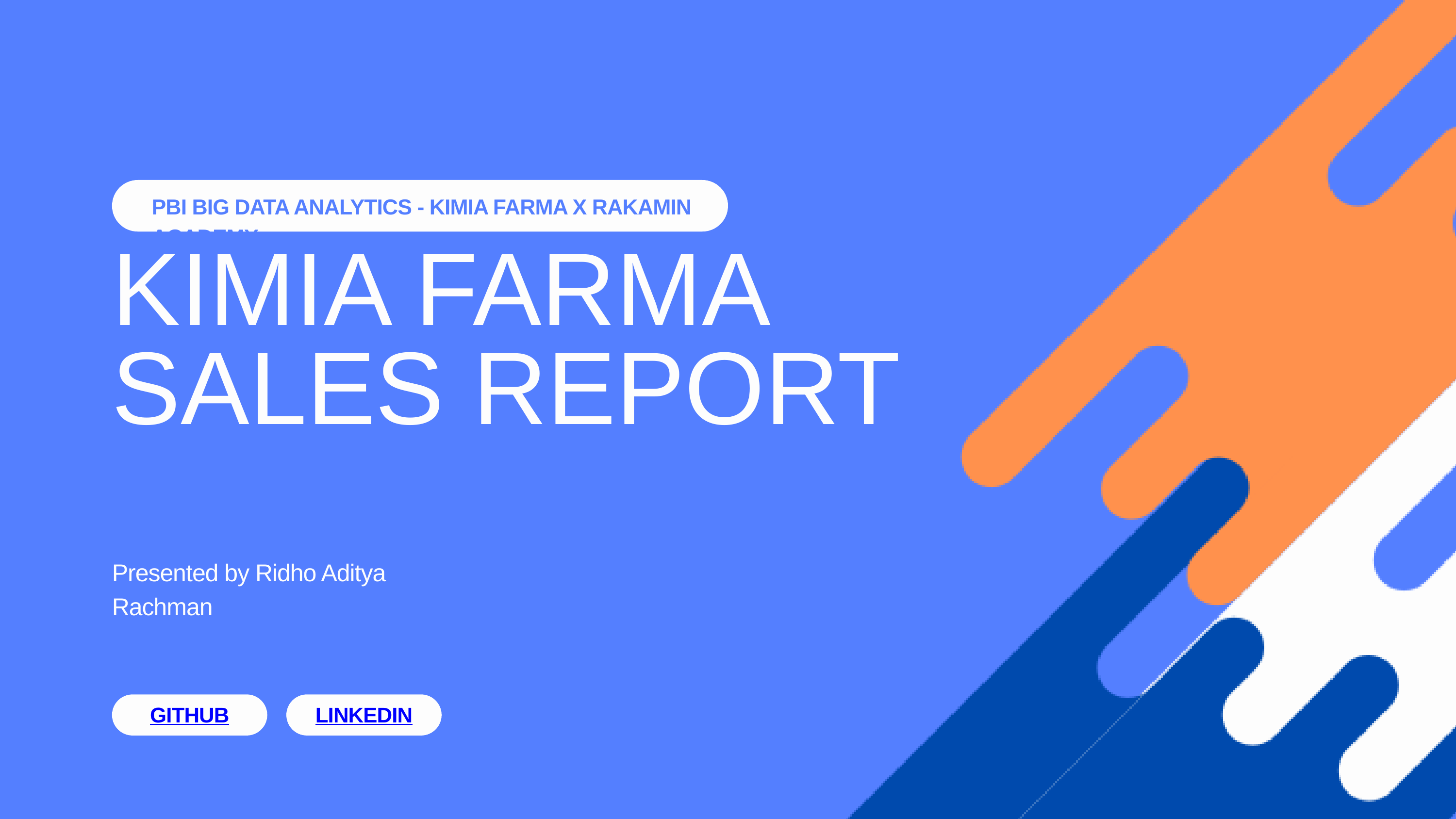

PBI BIG DATA ANALYTICS - KIMIA FARMA X RAKAMIN ACADEMY
KIMIA FARMA
SALES REPORT
Presented by Ridho Aditya Rachman

GITHUB
LINKEDIN